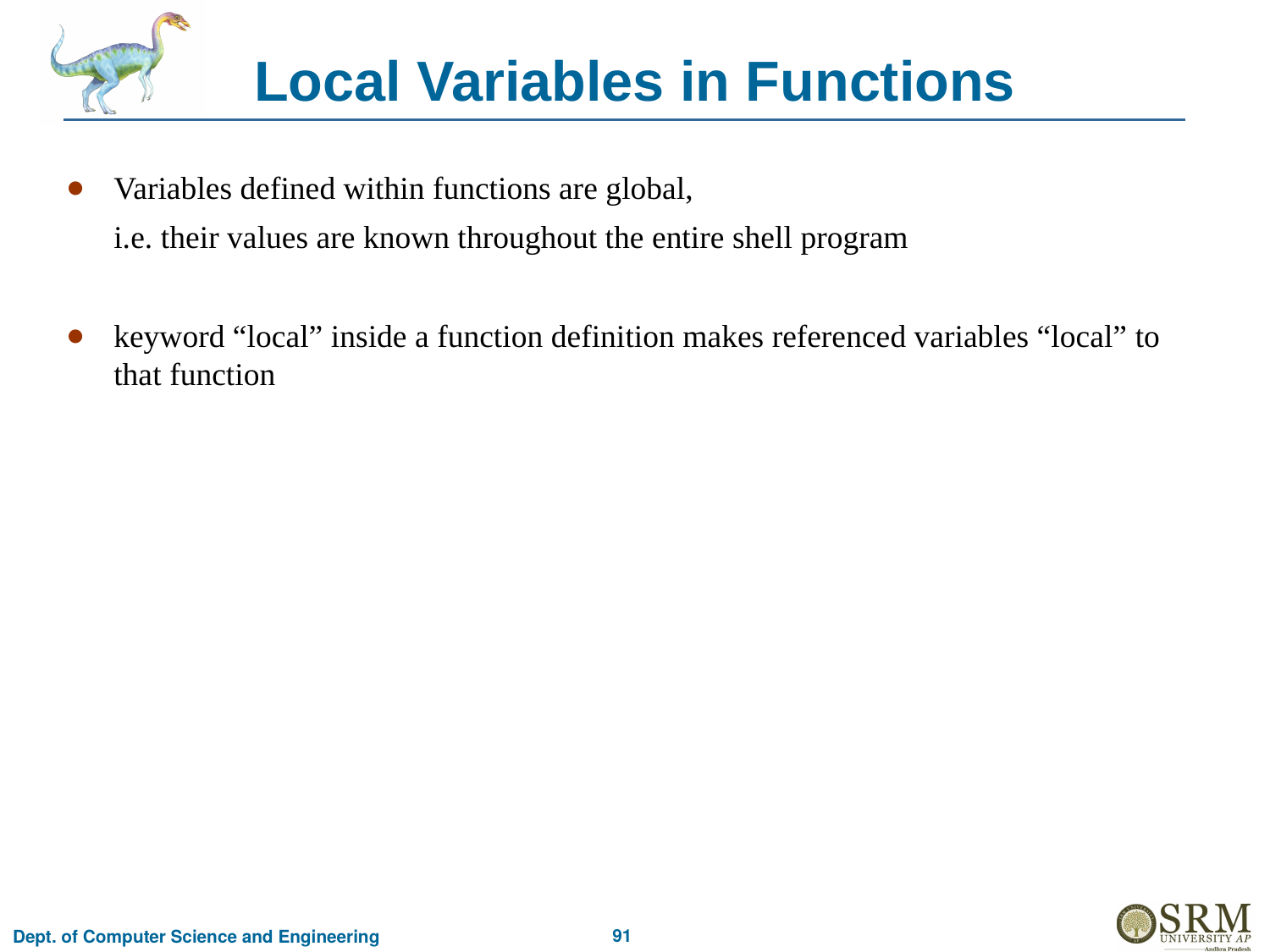

# Local Variables in Functions
Variables defined within functions are global,
	i.e. their values are known throughout the entire shell program

keyword “local” inside a function definition makes referenced variables “local” to that function

91